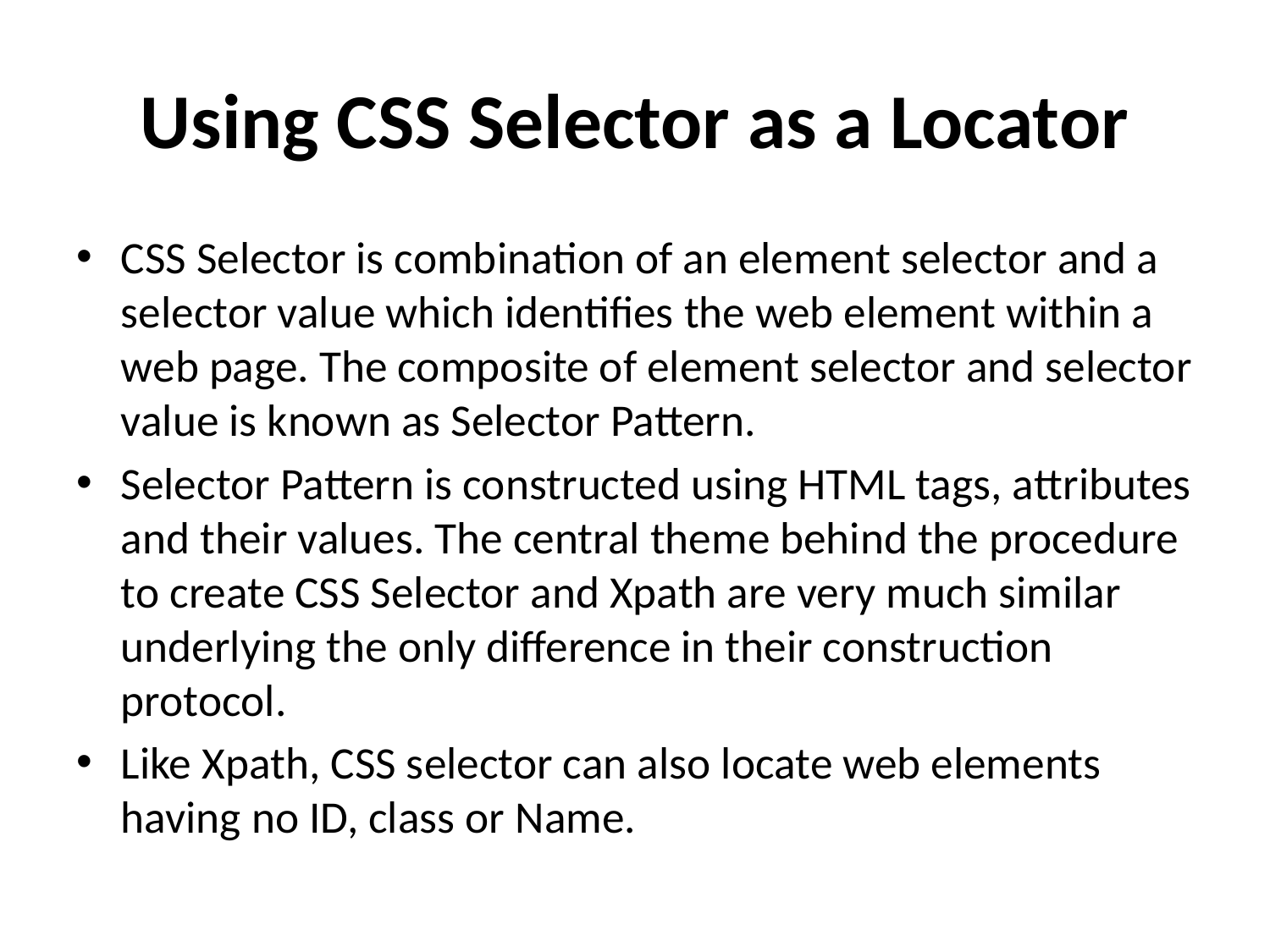

# Using CSS Selector as a Locator
CSS Selector is combination of an element selector and a selector value which identifies the web element within a web page. The composite of element selector and selector value is known as Selector Pattern.
Selector Pattern is constructed using HTML tags, attributes and their values. The central theme behind the procedure to create CSS Selector and Xpath are very much similar underlying the only difference in their construction protocol.
Like Xpath, CSS selector can also locate web elements having no ID, class or Name.